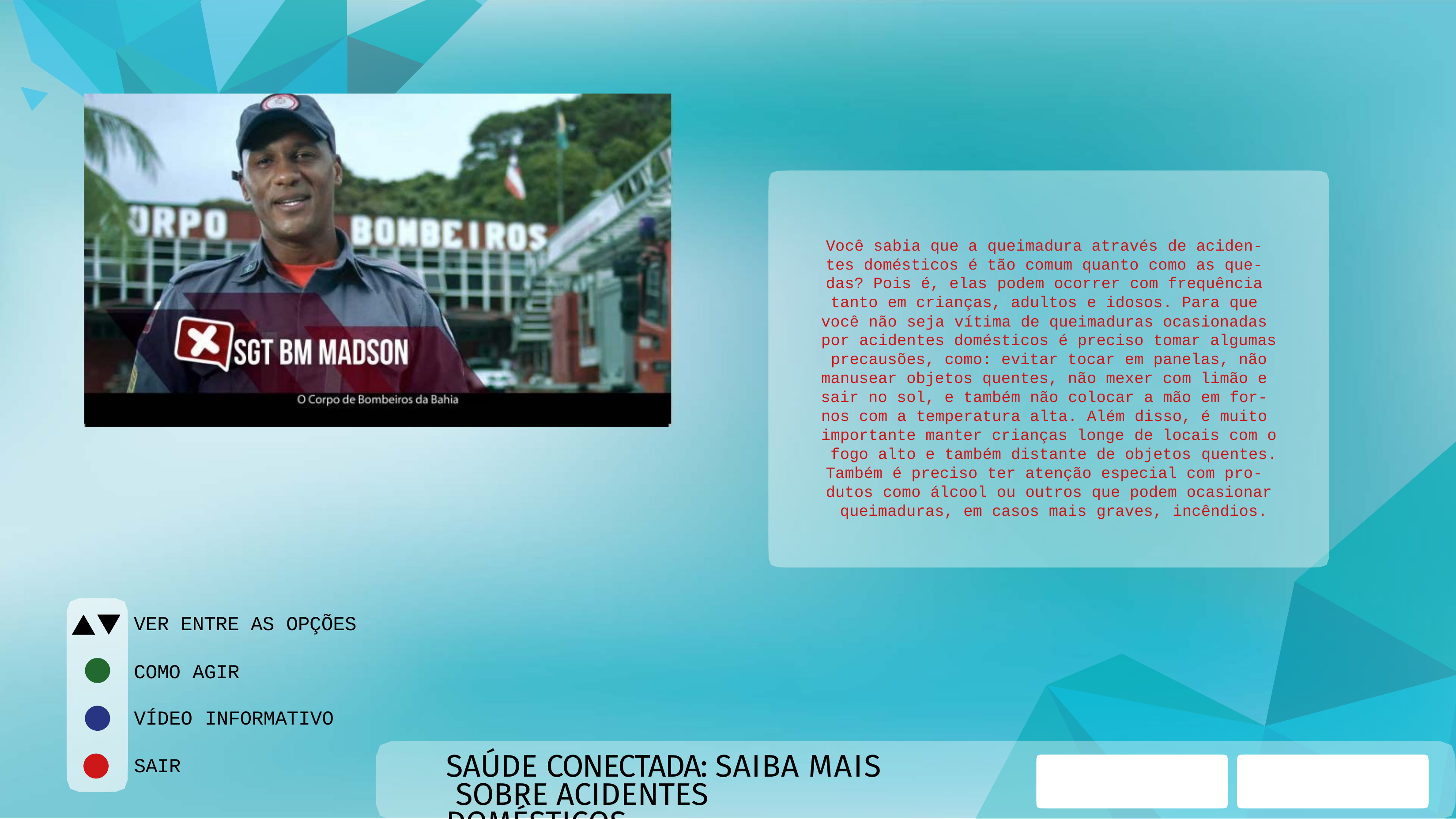

# QUEIMADURAS

Você sabia que a queimadura através de aciden-  tes domésticos é tão comum quanto como as que-  das? Pois é, elas podem ocorrer com frequência  tanto em crianças, adultos e idosos. Para que  você não seja vítima de queimaduras ocasionadas  por acidentes domésticos é preciso tomar algumas  precausões, como: evitar tocar em panelas, não  manusear objetos quentes, não mexer com limão e  sair no sol, e também não colocar a mão em for-  nos com a temperatura alta. Além disso, é muito  importante manter crianças longe de locais com o  fogo alto e também distante de objetos quentes.
Também é preciso ter atenção especial com pro-  dutos como álcool ou outros que podem ocasionar  queimaduras, em casos mais graves, incêndios.

VER ENTRE AS OPÇÕES

COMO AGIR

VÍDEO
INFORMATIVO

SAÚDE CONECTADA: SAIBA MAIS  SOBRE ACIDENTES DOMÉSTICOS
SAIR